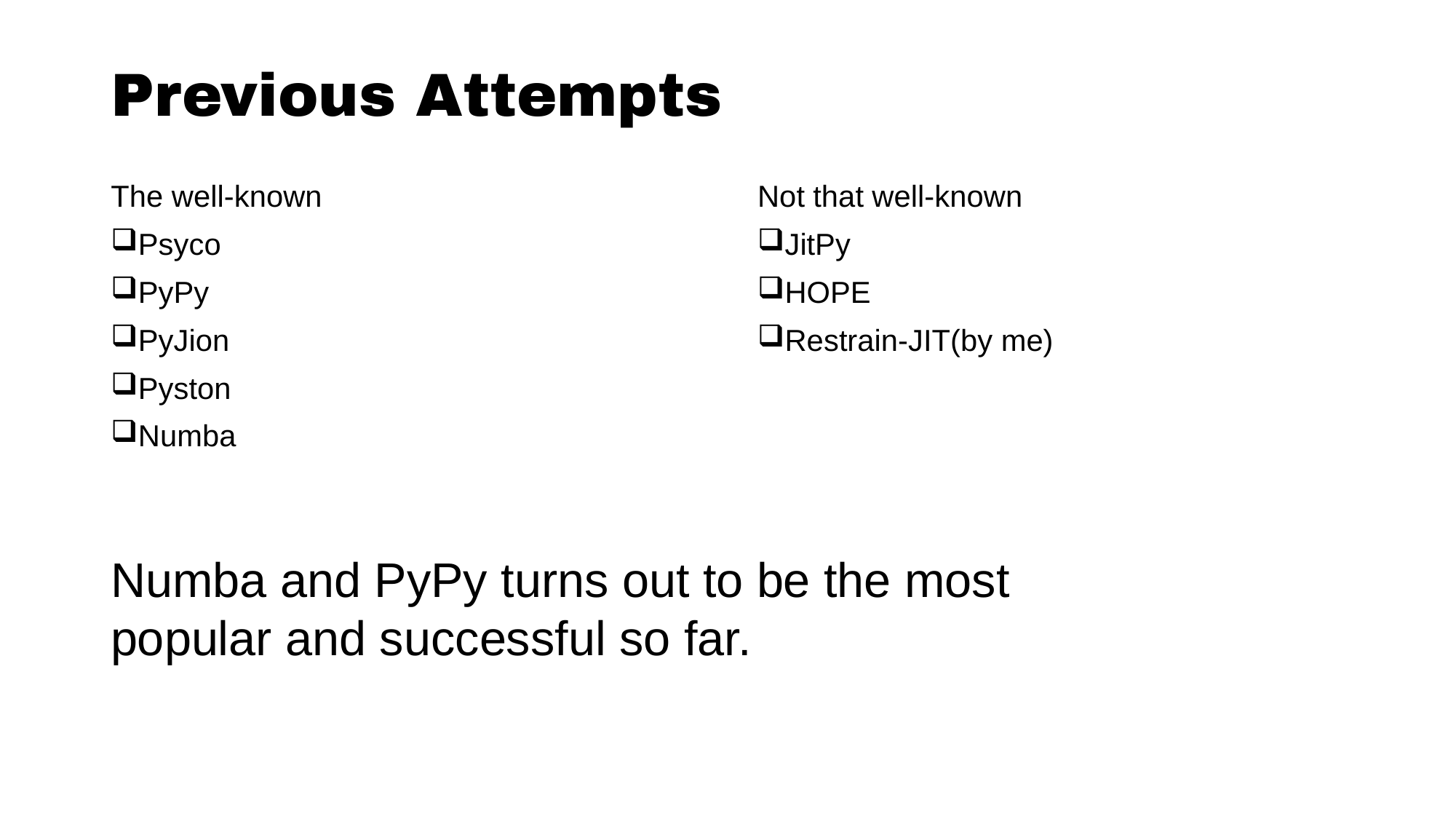

# Previous Attempts
The well-known
Psyco
PyPy
PyJion
Pyston
Numba
Not that well-known
JitPy
HOPE
Restrain-JIT(by me)
Numba and PyPy turns out to be the most popular and successful so far.